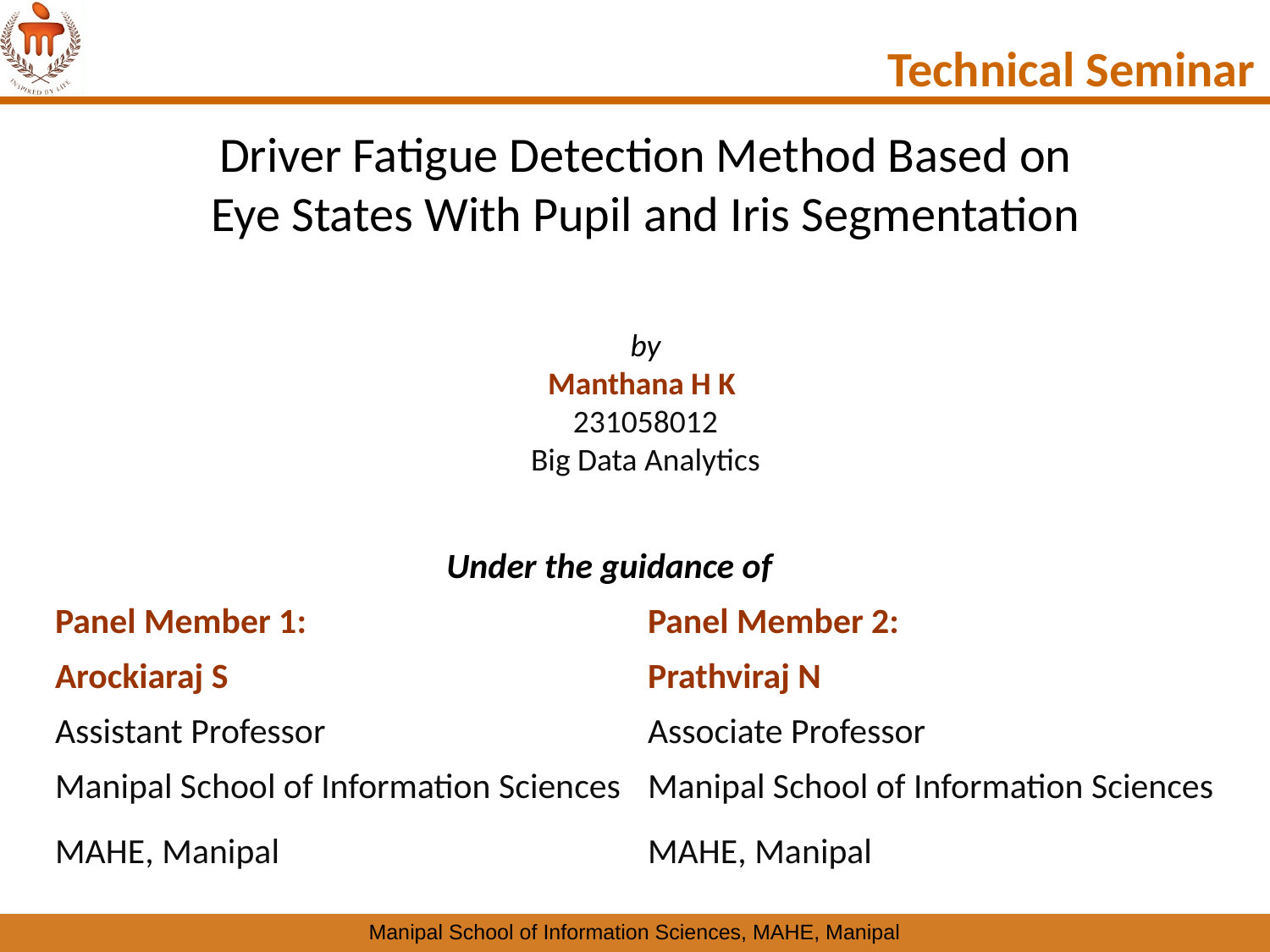

Technical Seminar
# Driver Fatigue Detection Method Based on Eye States With Pupil and Iris Segmentation

by
Manthana H K
231058012
Big Data Analytics
Under the guidance of

| Panel Member 1: | Panel Member 2: |
| --- | --- |
| Arockiaraj S | Prathviraj N |
| Assistant Professor | Associate Professor |
| Manipal School of Information Sciences | Manipal School of Information Sciences |
| MAHE, Manipal | MAHE, Manipal |
1